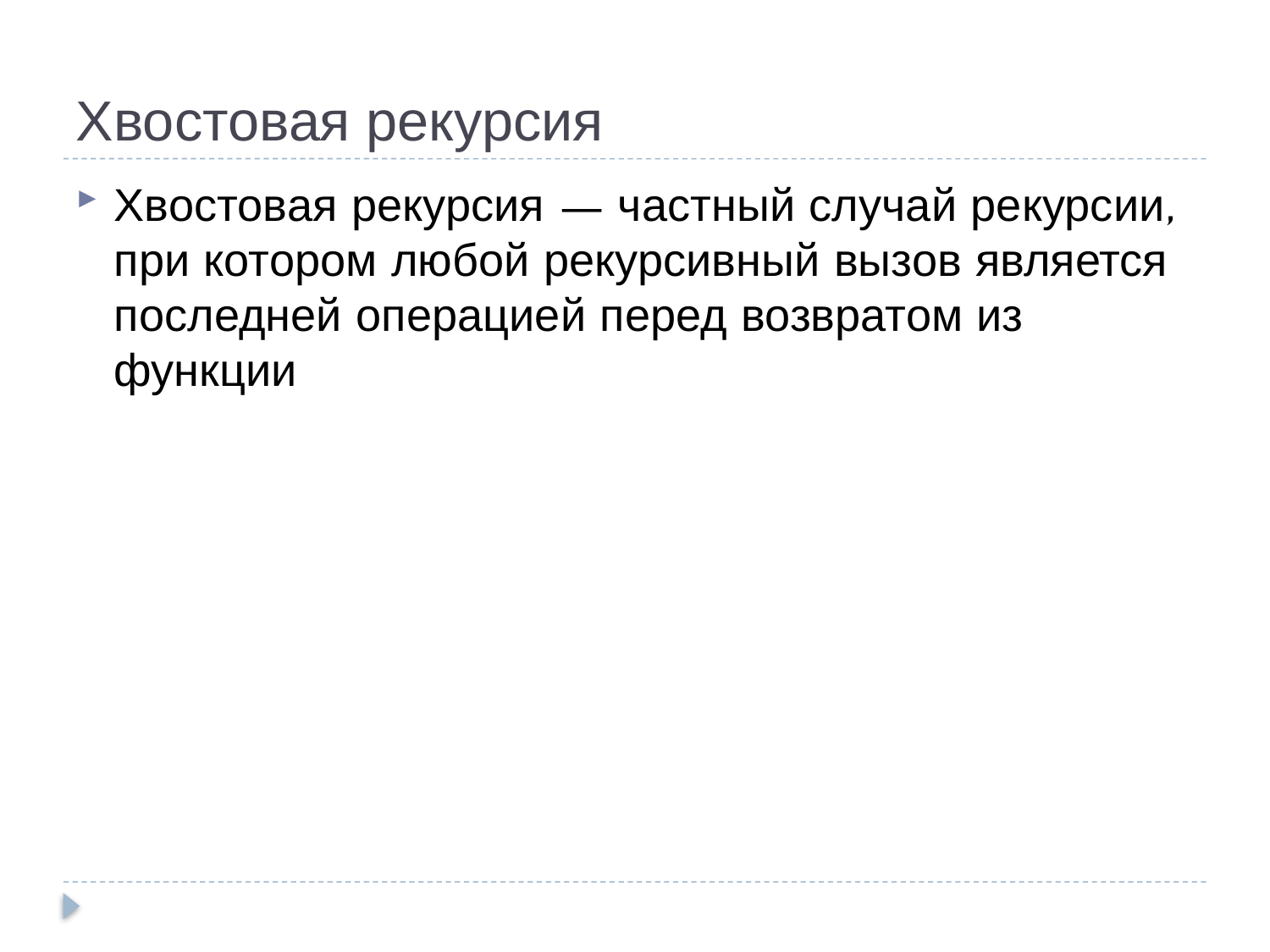

# Хвостовая рекурсия
Хвостовая рекурсия — частный случай рекурсии, при котором любой рекурсивный вызов является последней операцией перед возвратом из функции